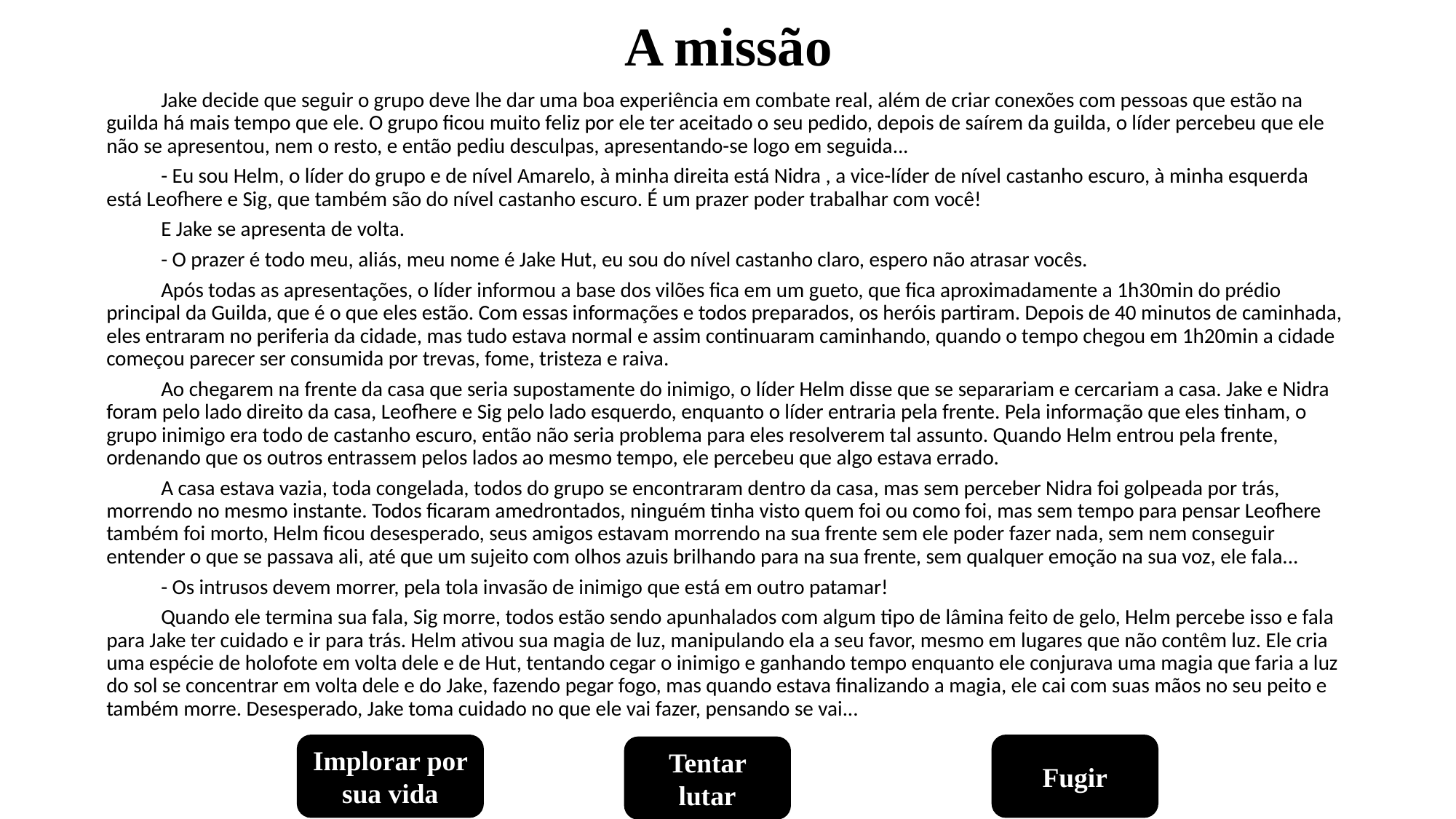

# A missão
	Jake decide que seguir o grupo deve lhe dar uma boa experiência em combate real, além de criar conexões com pessoas que estão na guilda há mais tempo que ele. O grupo ficou muito feliz por ele ter aceitado o seu pedido, depois de saírem da guilda, o líder percebeu que ele não se apresentou, nem o resto, e então pediu desculpas, apresentando-se logo em seguida...
	- Eu sou Helm, o líder do grupo e de nível Amarelo, à minha direita está Nidra , a vice-líder de nível castanho escuro, à minha esquerda está Leofhere e Sig, que também são do nível castanho escuro. É um prazer poder trabalhar com você!
	E Jake se apresenta de volta.
	- O prazer é todo meu, aliás, meu nome é Jake Hut, eu sou do nível castanho claro, espero não atrasar vocês.
	Após todas as apresentações, o líder informou a base dos vilões fica em um gueto, que fica aproximadamente a 1h30min do prédio principal da Guilda, que é o que eles estão. Com essas informações e todos preparados, os heróis partiram. Depois de 40 minutos de caminhada, eles entraram no periferia da cidade, mas tudo estava normal e assim continuaram caminhando, quando o tempo chegou em 1h20min a cidade começou parecer ser consumida por trevas, fome, tristeza e raiva.
	Ao chegarem na frente da casa que seria supostamente do inimigo, o líder Helm disse que se separariam e cercariam a casa. Jake e Nidra foram pelo lado direito da casa, Leofhere e Sig pelo lado esquerdo, enquanto o líder entraria pela frente. Pela informação que eles tinham, o grupo inimigo era todo de castanho escuro, então não seria problema para eles resolverem tal assunto. Quando Helm entrou pela frente, ordenando que os outros entrassem pelos lados ao mesmo tempo, ele percebeu que algo estava errado.
	A casa estava vazia, toda congelada, todos do grupo se encontraram dentro da casa, mas sem perceber Nidra foi golpeada por trás, morrendo no mesmo instante. Todos ficaram amedrontados, ninguém tinha visto quem foi ou como foi, mas sem tempo para pensar Leofhere também foi morto, Helm ficou desesperado, seus amigos estavam morrendo na sua frente sem ele poder fazer nada, sem nem conseguir entender o que se passava ali, até que um sujeito com olhos azuis brilhando para na sua frente, sem qualquer emoção na sua voz, ele fala...
	- Os intrusos devem morrer, pela tola invasão de inimigo que está em outro patamar!
	Quando ele termina sua fala, Sig morre, todos estão sendo apunhalados com algum tipo de lâmina feito de gelo, Helm percebe isso e fala para Jake ter cuidado e ir para trás. Helm ativou sua magia de luz, manipulando ela a seu favor, mesmo em lugares que não contêm luz. Ele cria uma espécie de holofote em volta dele e de Hut, tentando cegar o inimigo e ganhando tempo enquanto ele conjurava uma magia que faria a luz do sol se concentrar em volta dele e do Jake, fazendo pegar fogo, mas quando estava finalizando a magia, ele cai com suas mãos no seu peito e também morre. Desesperado, Jake toma cuidado no que ele vai fazer, pensando se vai...

Implorar por sua vida
Fugir
Tentar lutar